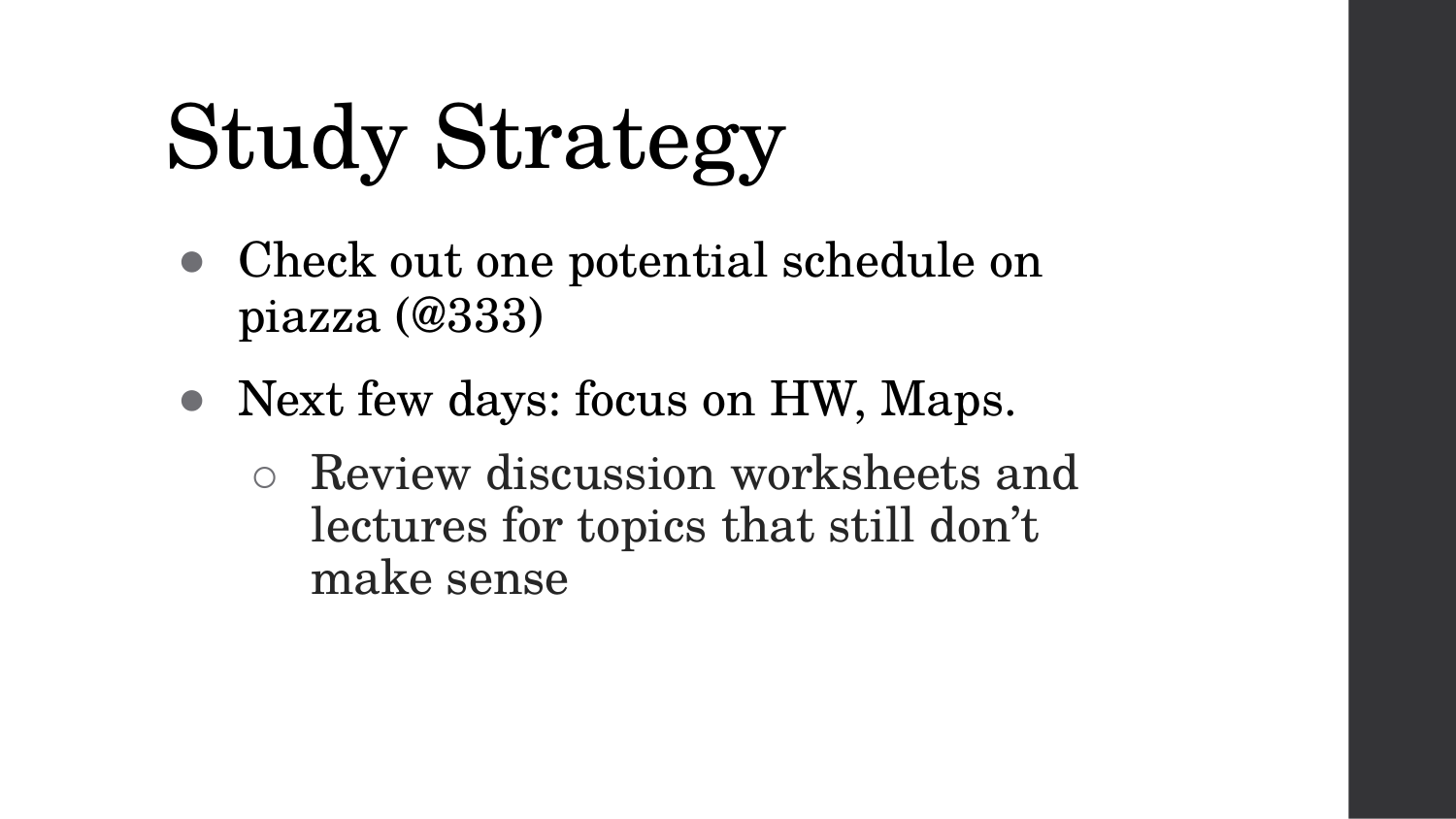

# Study Strategy
Check out one potential schedule on piazza (@333)
Next few days: focus on HW, Maps.
Review discussion worksheets and lectures for topics that still don’t make sense